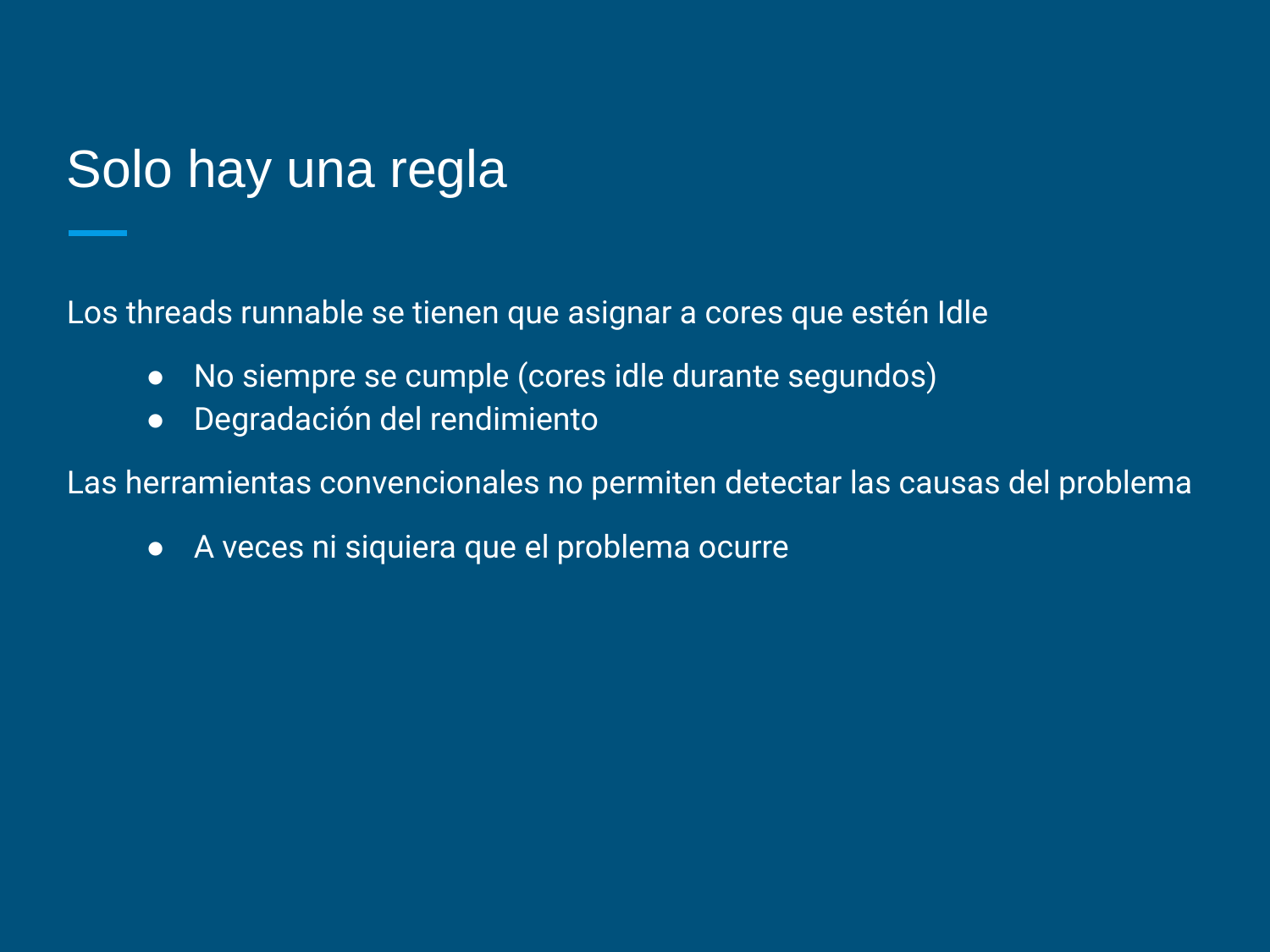

# Solo hay una regla
Los threads runnable se tienen que asignar a cores que estén Idle
No siempre se cumple (cores idle durante segundos)
Degradación del rendimiento
Las herramientas convencionales no permiten detectar las causas del problema
A veces ni siquiera que el problema ocurre